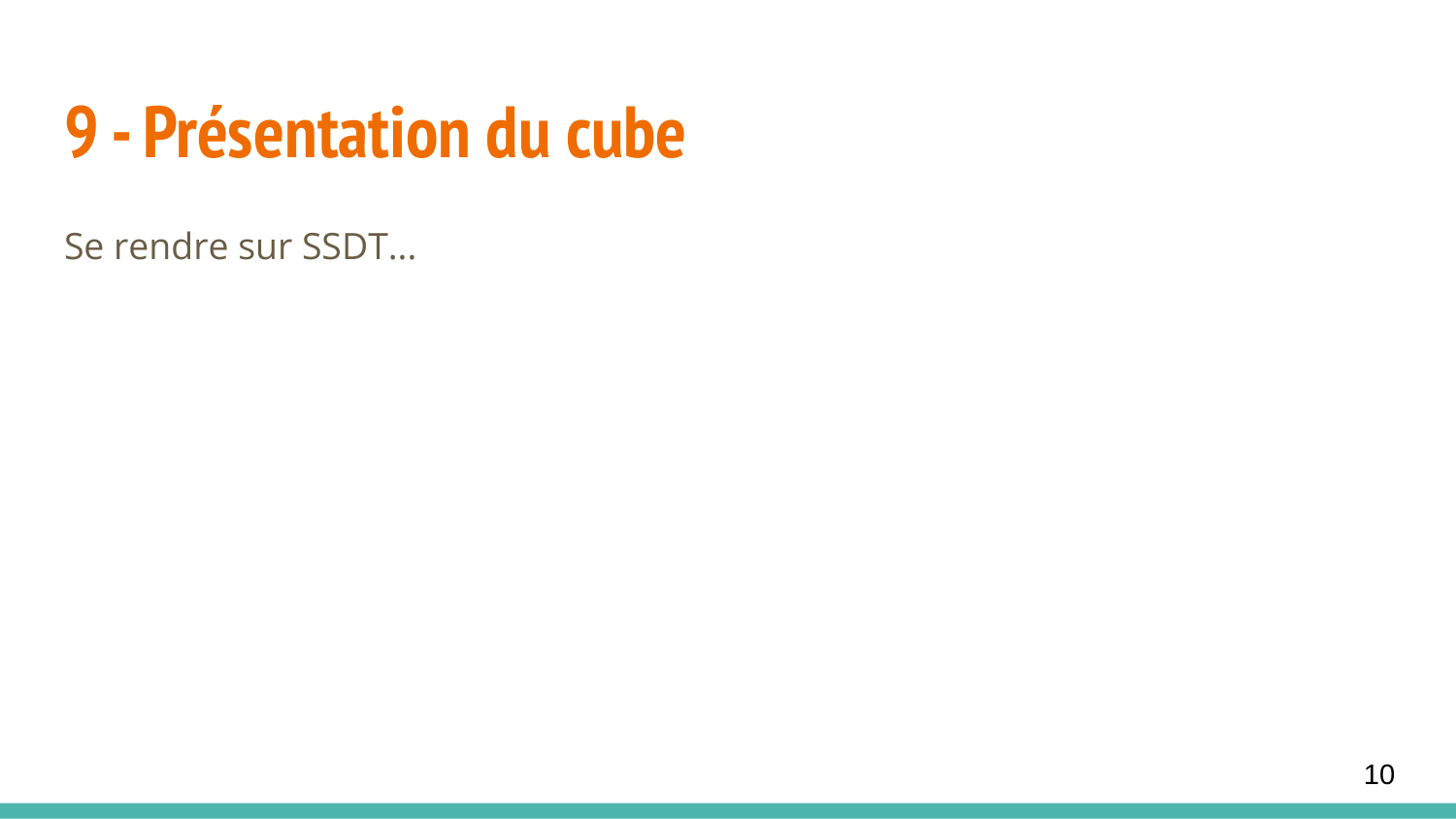

# 9 - Présentation du cube
Se rendre sur SSDT...
10